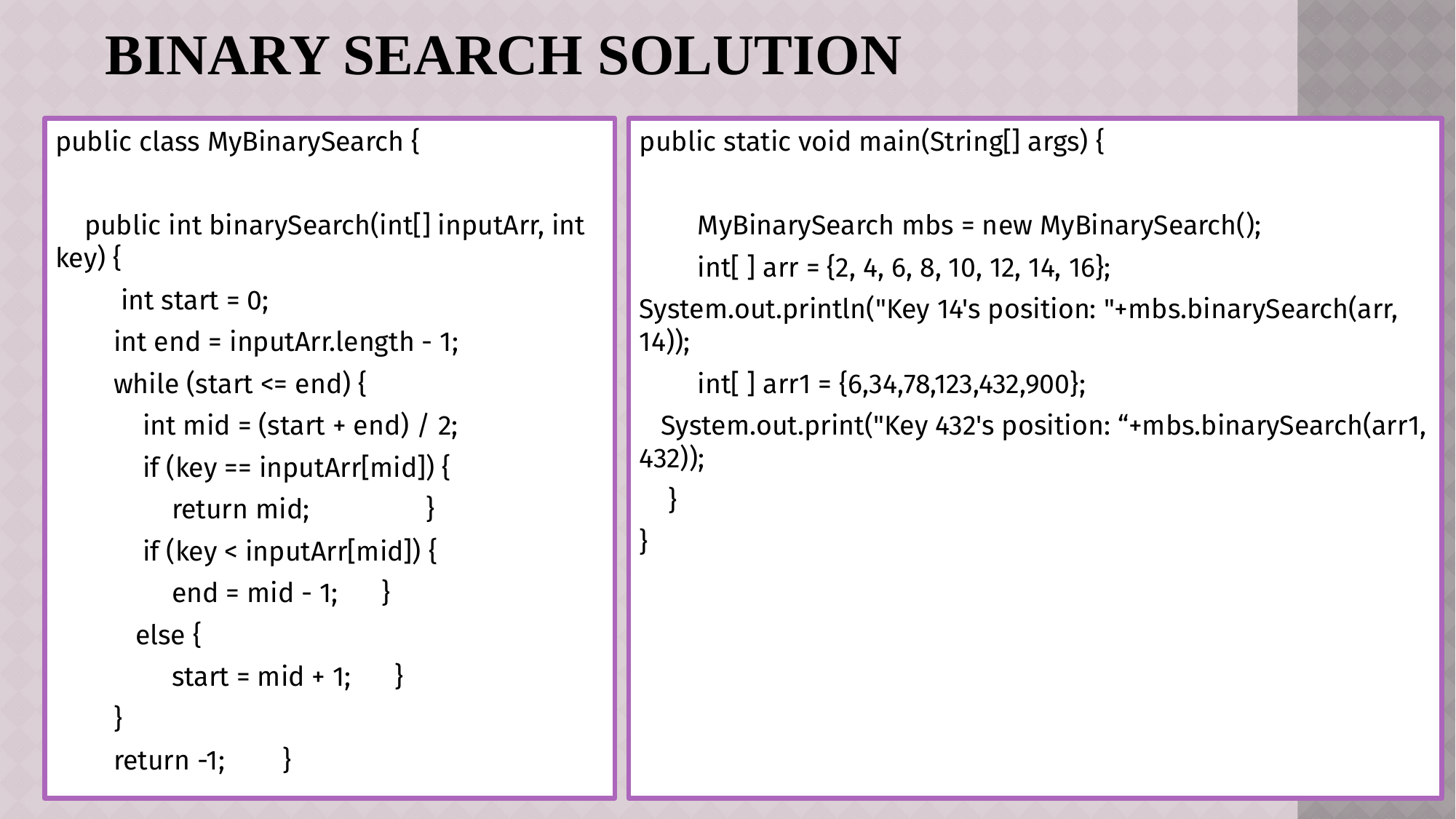

# Binary Search Solution
public class MyBinarySearch {

    public int binarySearch(int[] inputArr, int key) {
         int start = 0;
        int end = inputArr.length - 1;
        while (start <= end) {
            int mid = (start + end) / 2;
            if (key == inputArr[mid]) {
                return mid;                }
            if (key < inputArr[mid]) {
                end = mid - 1;      }
           else {
                start = mid + 1;      }
        }
        return -1;        }
public static void main(String[] args) {

        MyBinarySearch mbs = new MyBinarySearch();
        int[ ] arr = {2, 4, 6, 8, 10, 12, 14, 16};
System.out.println("Key 14's position: "+mbs.binarySearch(arr, 14));
        int[ ] arr1 = {6,34,78,123,432,900};
   System.out.print("Key 432's position: “+mbs.binarySearch(arr1, 432));
    }
}